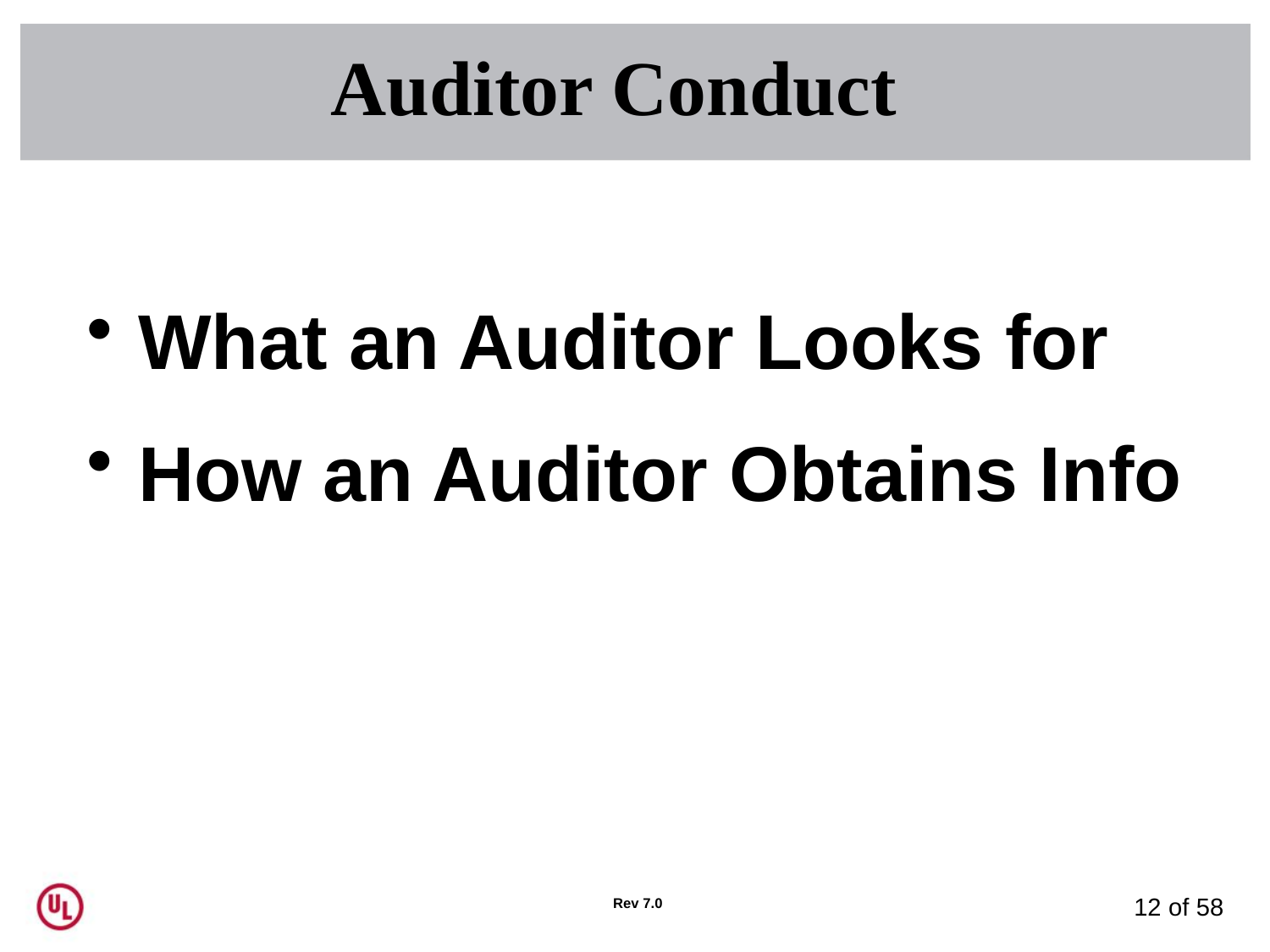

Auditor Conduct
 What an Auditor Looks for
 How an Auditor Obtains Info
12 of 58

Rev 7.0